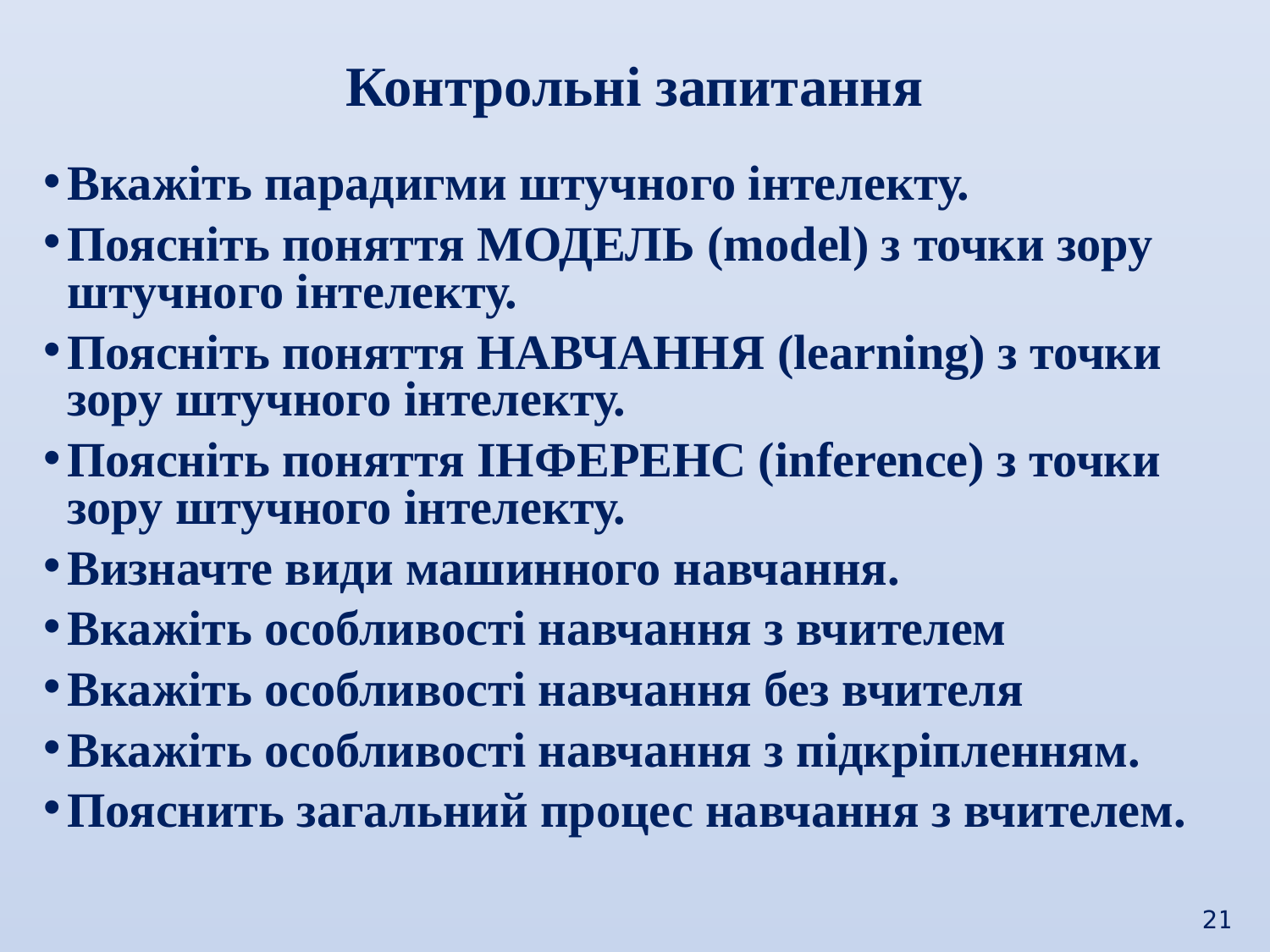

Контрольні запитання
Вкажіть парадигми штучного інтелекту.
Поясніть поняття МОДЕЛЬ (model) з точки зору штучного інтелекту.
Поясніть поняття НАВЧАННЯ (learning) з точки зору штучного інтелекту.
Поясніть поняття ІНФЕРЕНС (inference) з точки зору штучного інтелекту.
Визначте види машинного навчання.
Вкажіть особливості навчання з вчителем
Вкажіть особливості навчання без вчителя
Вкажіть особливості навчання з підкріпленням.
Пояснить загальний процес навчання з вчителем.
21